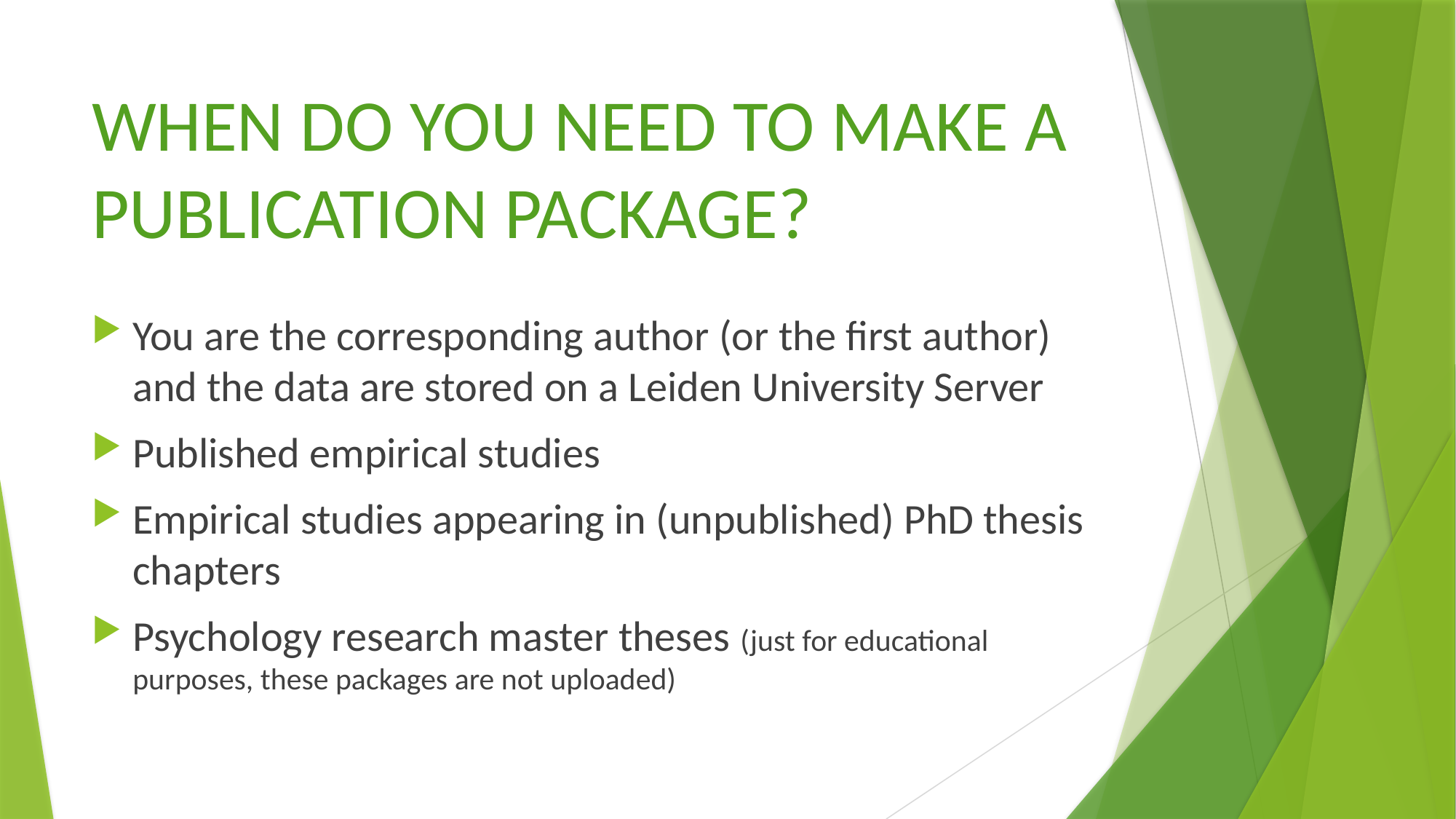

# When do you need to make a publication package?
You are the corresponding author (or the first author) and the data are stored on a Leiden University Server
Published empirical studies
Empirical studies appearing in (unpublished) PhD thesis chapters
Psychology research master theses (just for educational purposes, these packages are not uploaded)